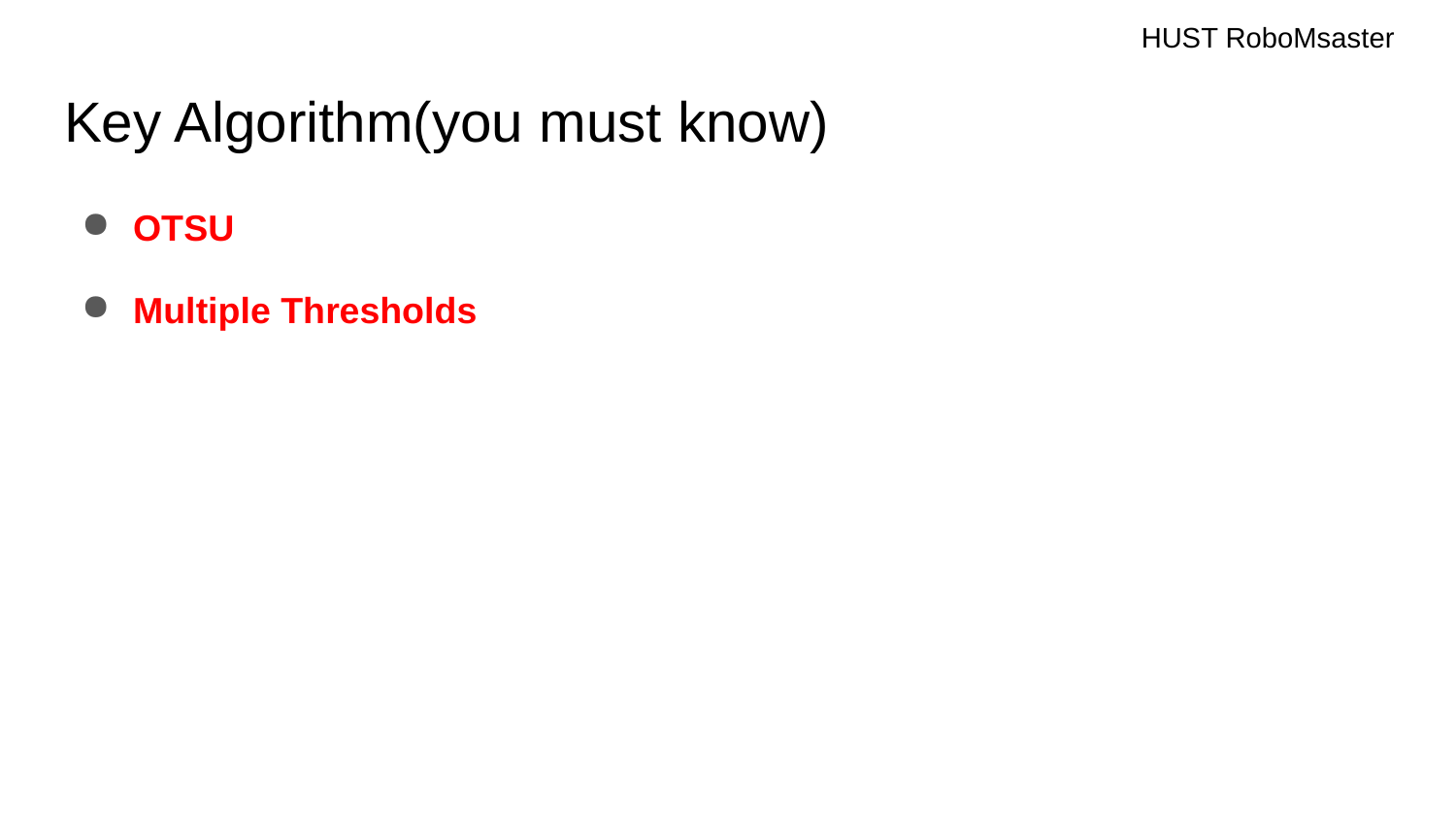

# Key Algorithm(you must know)
OTSU
Multiple Thresholds

16